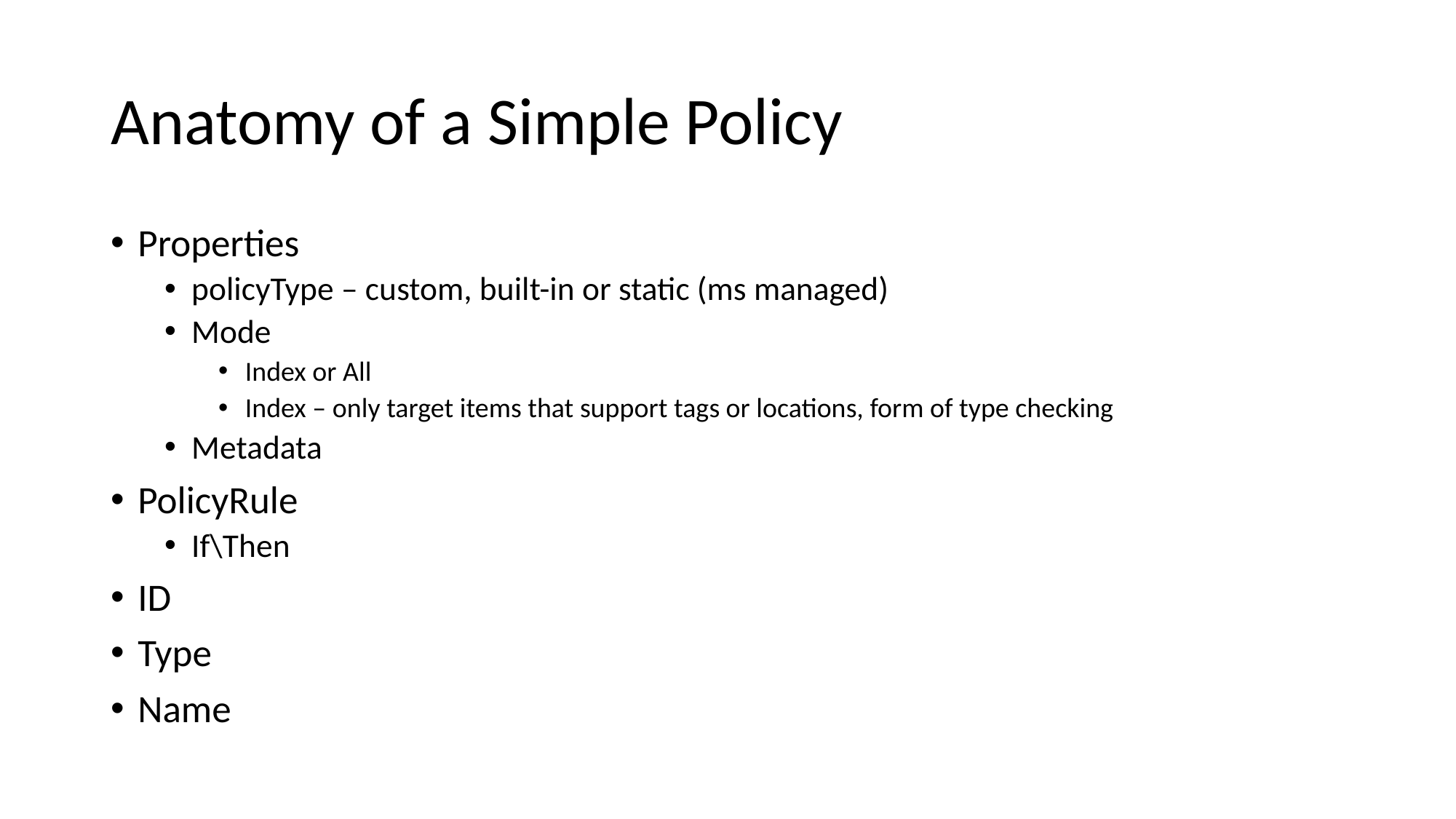

# Anatomy of a Simple Policy
Properties
policyType – custom, built-in or static (ms managed)
Mode
Index or All
Index – only target items that support tags or locations, form of type checking
Metadata
PolicyRule
If\Then
ID
Type
Name